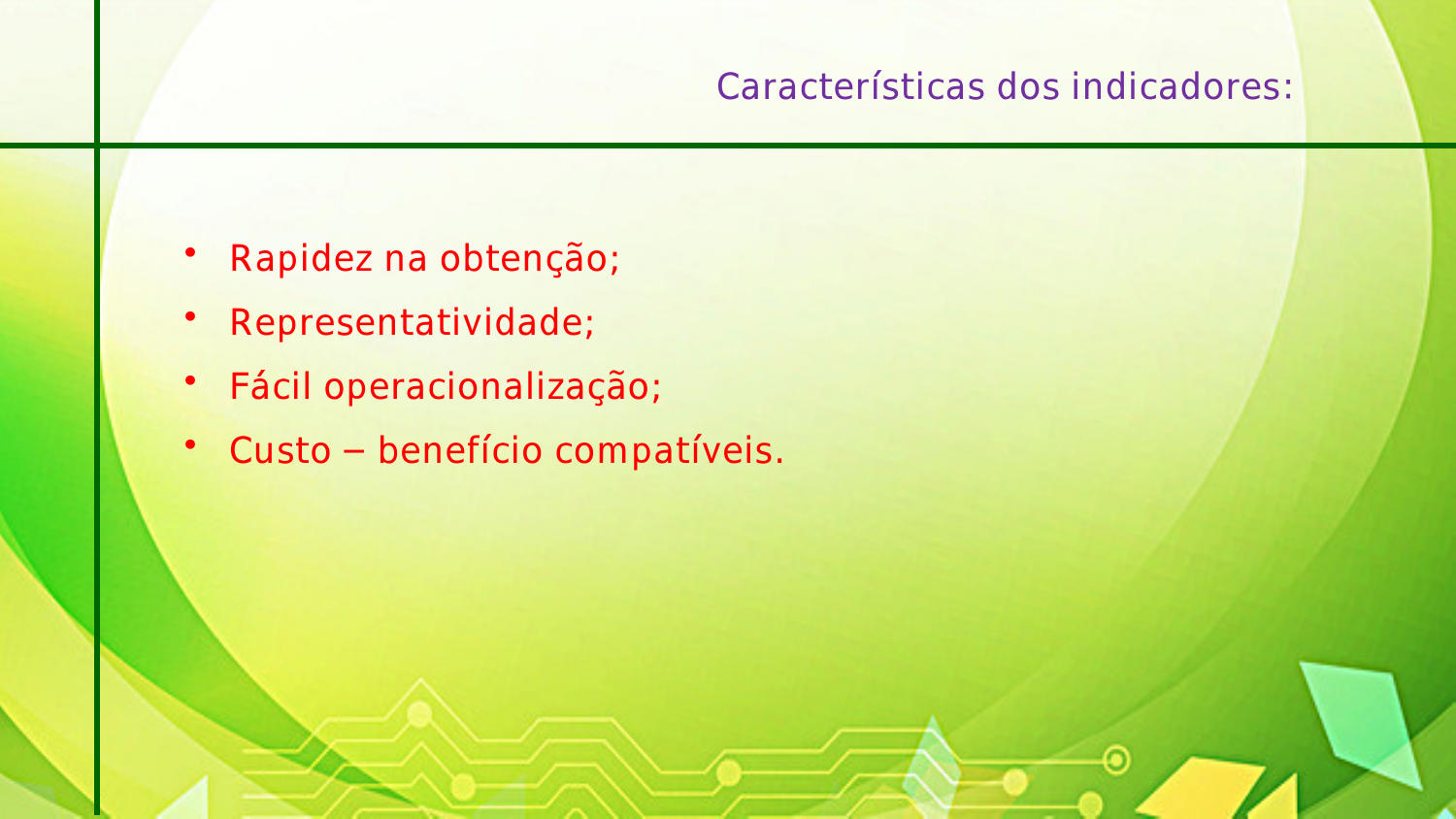

Características dos indicadores:
Rapidez na obtenção;
Representatividade;
Fácil operacionalização;
Custo – benefício compatíveis.